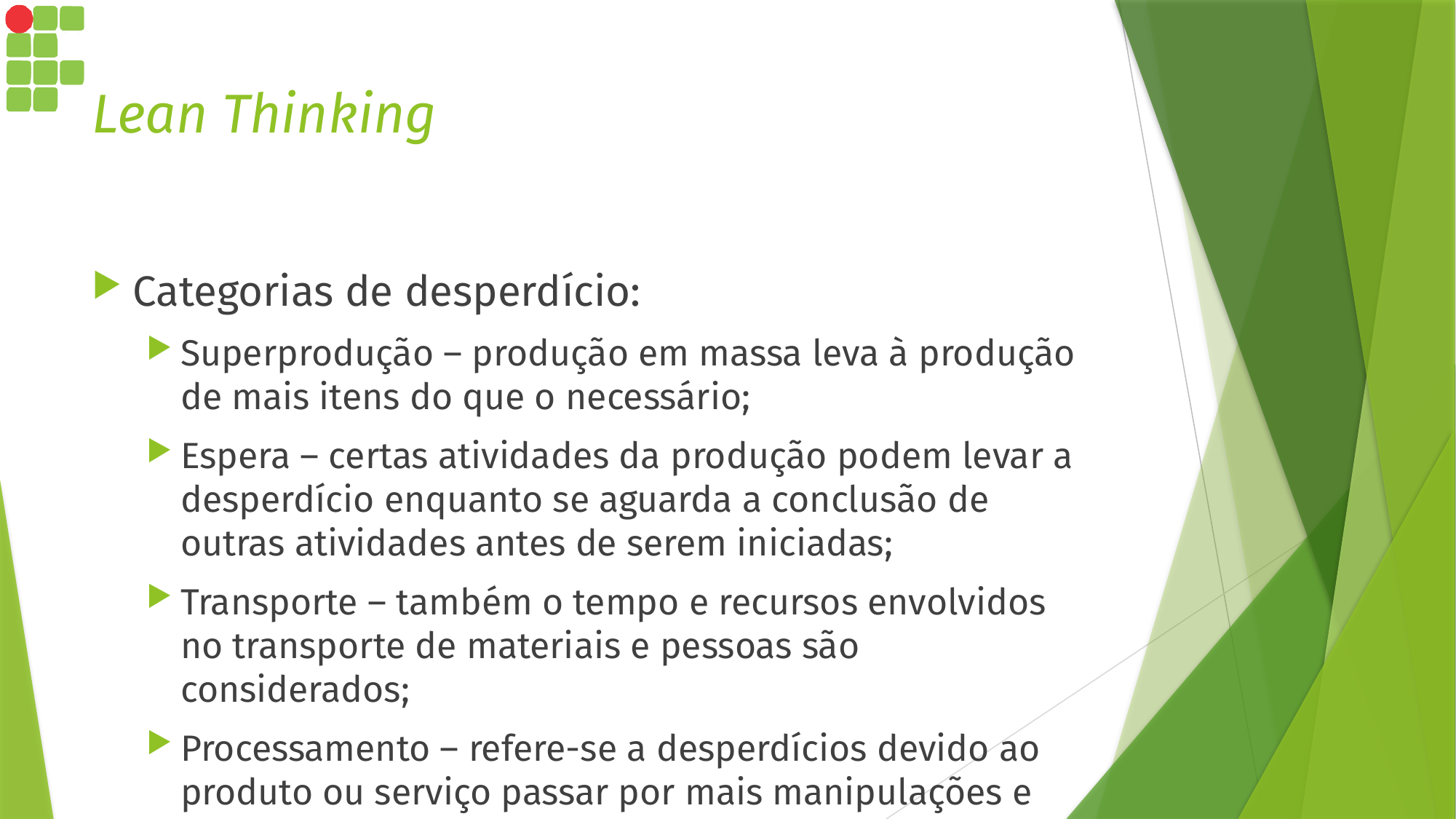

# Lean Thinking
Categorias de desperdício:
Superprodução – produção em massa leva à produção de mais itens do que o necessário;
Espera – certas atividades da produção podem levar a desperdício enquanto se aguarda a conclusão de outras atividades antes de serem iniciadas;
Transporte – também o tempo e recursos envolvidos no transporte de materiais e pessoas são considerados;
Processamento – refere-se a desperdícios devido ao produto ou serviço passar por mais manipulações e processamentos do que o necessário;